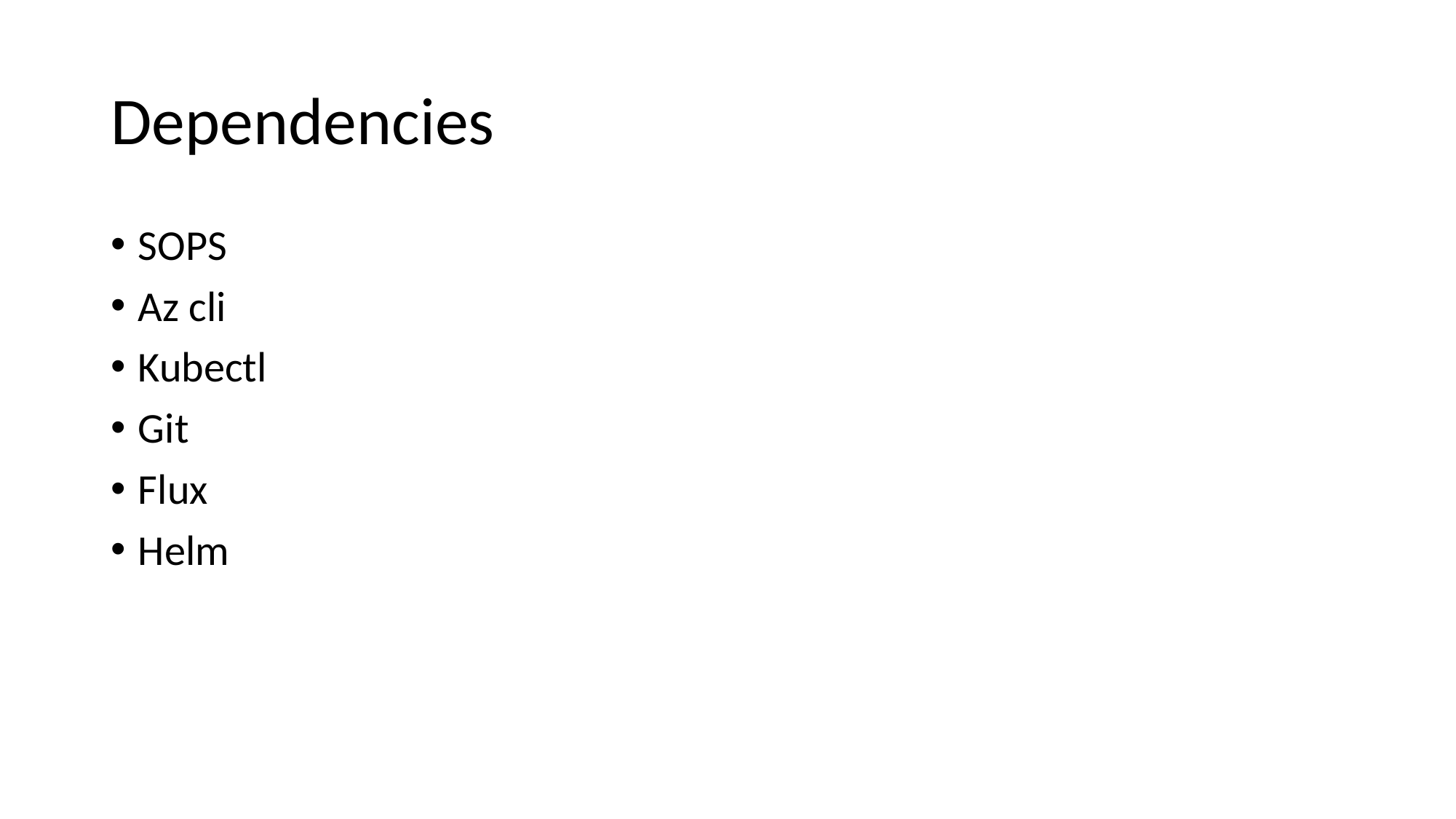

# Dependencies
SOPS
Az cli
Kubectl
Git
Flux
Helm